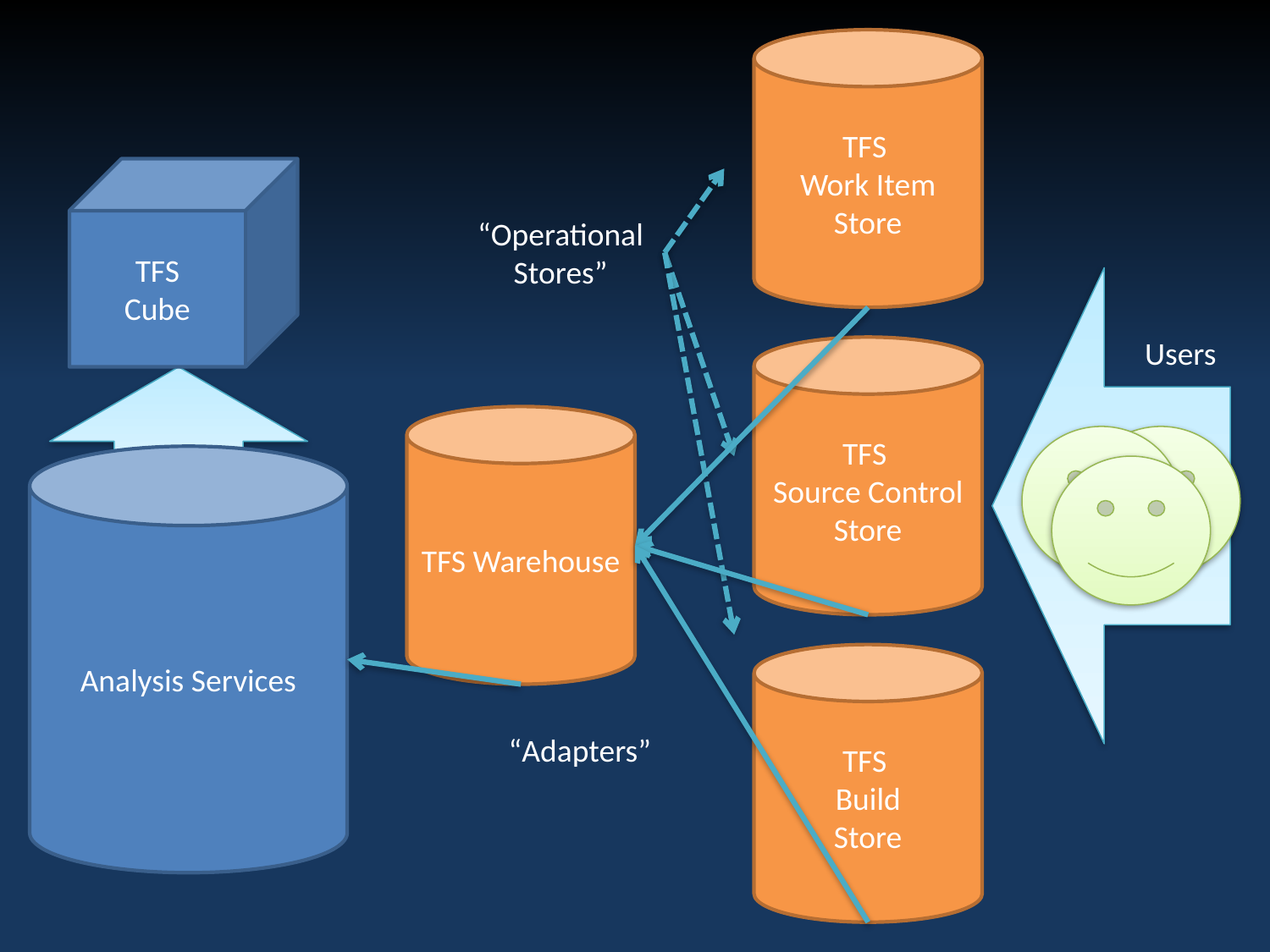

TFS
Work Item
Store
TFS
Cube
“Operational Stores”

Users
TFS
Source Control
Store

TFS Warehouse

Analysis Services

TFS
Build
Store
“Adapters”